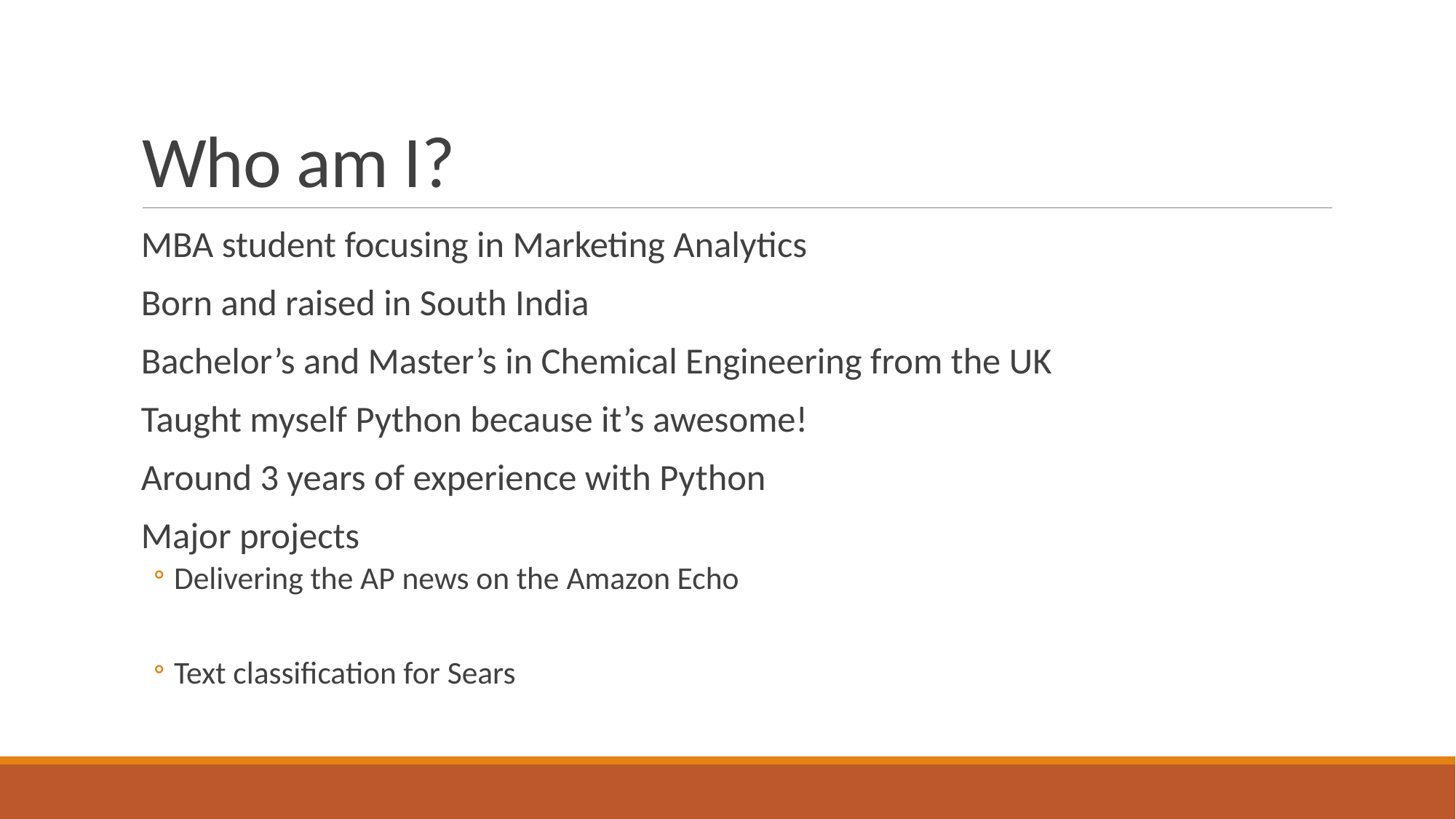

# Who am I?
MBA student focusing in Marketing Analytics
Born and raised in South India
Bachelor’s and Master’s in Chemical Engineering from the UK
Taught myself Python because it’s awesome!
Around 3 years of experience with Python
Major projects
Delivering the AP news on the Amazon Echo

Text classification for Sears